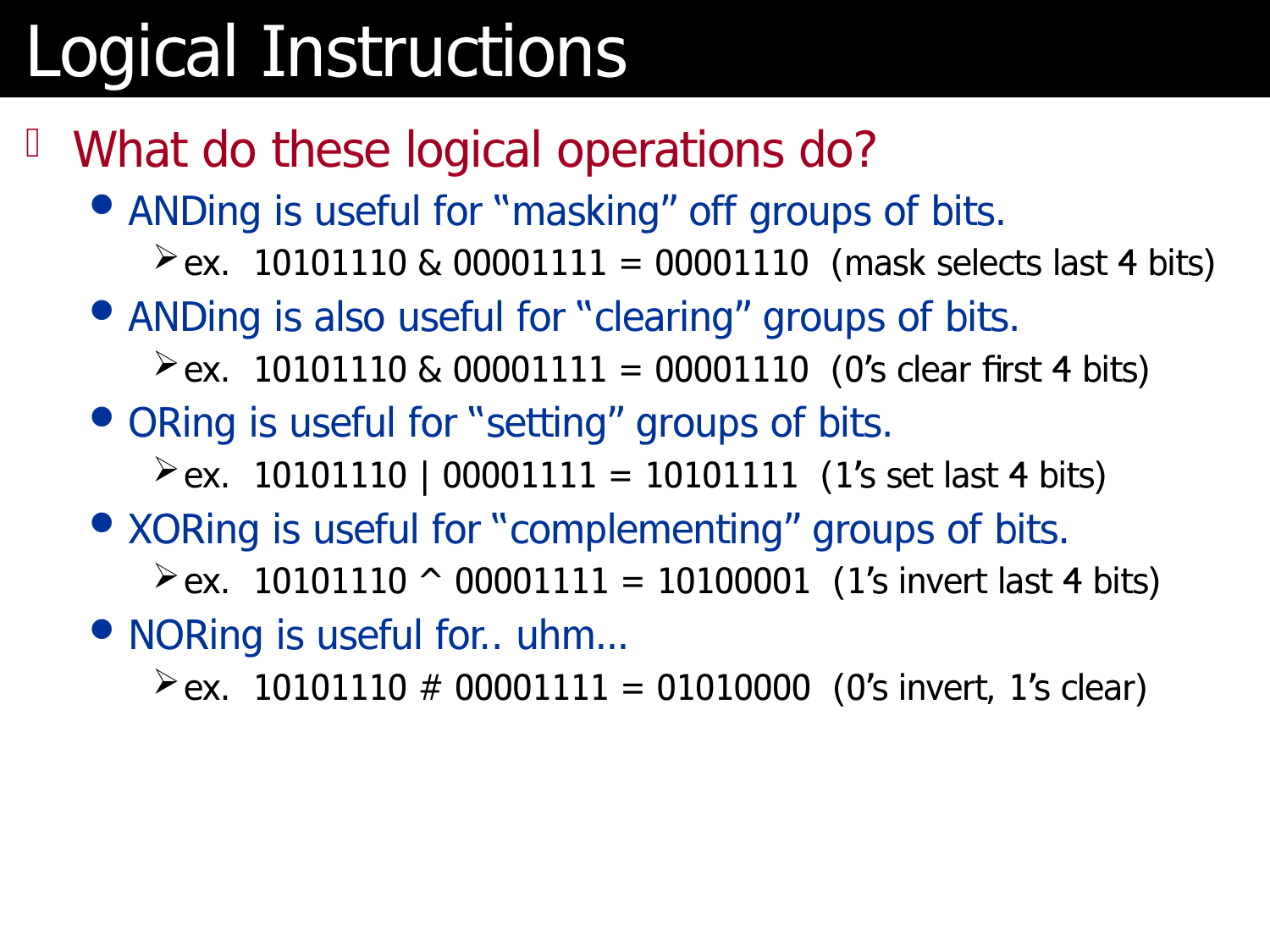

# Logical Instructions
What do these logical operations do?
ANDing is useful for “masking” off groups of bits.
ex.  10101110 & 00001111 = 00001110  (mask selects last 4 bits)
ANDing is also useful for “clearing” groups of bits.
ex.  10101110 & 00001111 = 00001110  (0’s clear first 4 bits)
ORing is useful for “setting” groups of bits.
ex.  10101110 | 00001111 = 10101111  (1’s set last 4 bits)
XORing is useful for “complementing” groups of bits.
ex.  10101110 ^ 00001111 = 10100001  (1’s invert last 4 bits)
NORing is useful for.. uhm…
ex.  10101110 # 00001111 = 01010000  (0’s invert, 1’s clear)